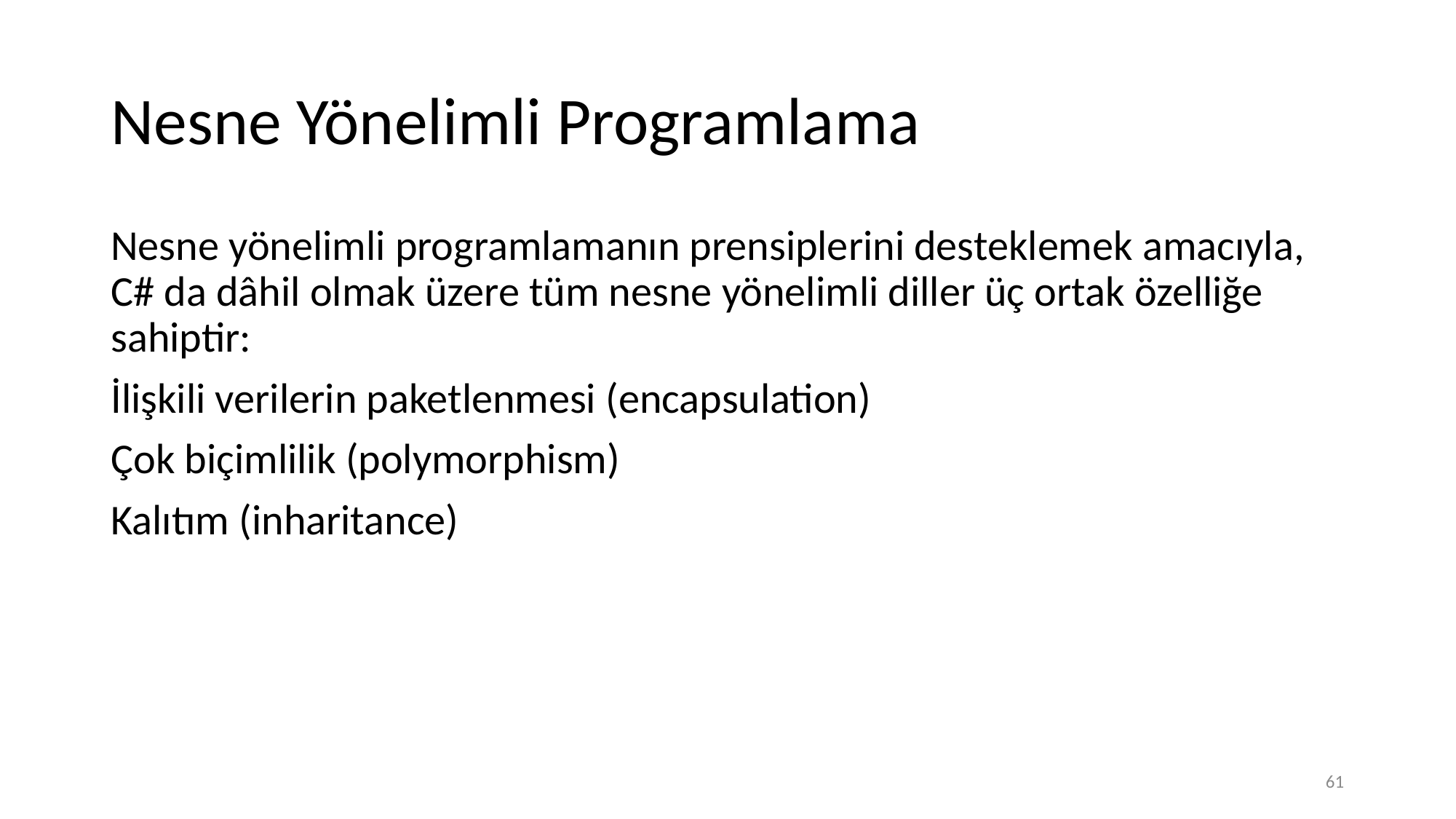

# Nesne Yönelimli Programlama
Nesne yönelimli programlamanın prensiplerini desteklemek amacıyla, C# da dâhil olmak üzere tüm nesne yönelimli diller üç ortak özelliğe sahiptir:
İlişkili verilerin paketlenmesi (encapsulation)
Çok biçimlilik (polymorphism)
Kalıtım (inharitance)
61